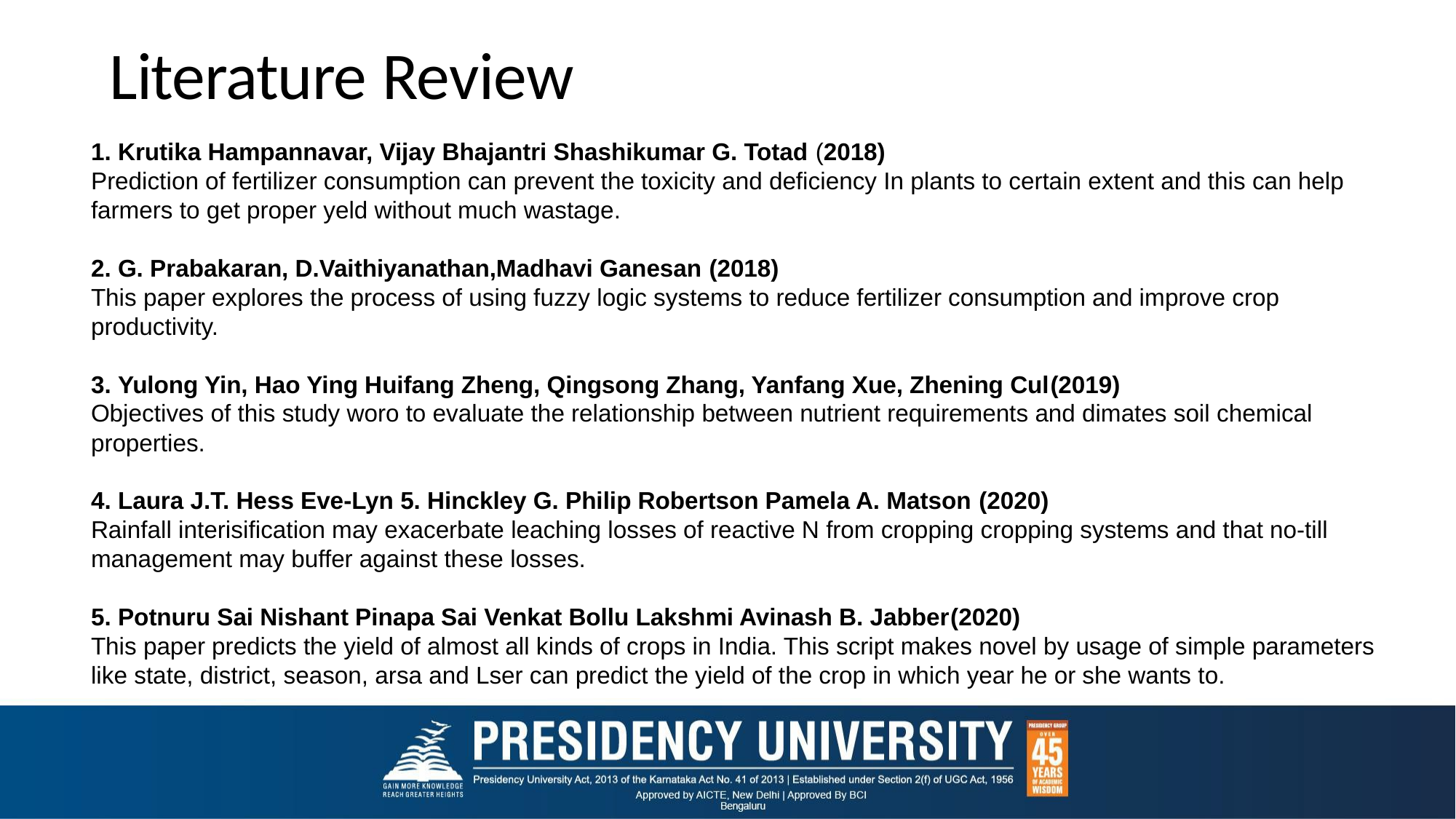

# Literature Review
1. Krutika Hampannavar, Vijay Bhajantri Shashikumar G. Totad (2018)
Prediction of fertilizer consumption can prevent the toxicity and deficiency In plants to certain extent and this can help farmers to get proper yeld without much wastage.

2. G. Prabakaran, D.Vaithiyanathan,Madhavi Ganesan (2018)
This paper explores the process of using fuzzy logic systems to reduce fertilizer consumption and improve crop productivity.

3. Yulong Yin, Hao Ying Huifang Zheng, Qingsong Zhang, Yanfang Xue, Zhening Cul(2019)
Objectives of this study woro to evaluate the relationship between nutrient requirements and dimates soil chemical properties.

4. Laura J.T. Hess Eve-Lyn 5. Hinckley G. Philip Robertson Pamela A. Matson (2020)
Rainfall interisification may exacerbate leaching losses of reactive N from cropping cropping systems and that no-till management may buffer against these losses.

5. Potnuru Sai Nishant Pinapa Sai Venkat Bollu Lakshmi Avinash B. Jabber(2020)
This paper predicts the yield of almost all kinds of crops in India. This script makes novel by usage of simple parameters like state, district, season, arsa and Lser can predict the yield of the crop in which year he or she wants to.